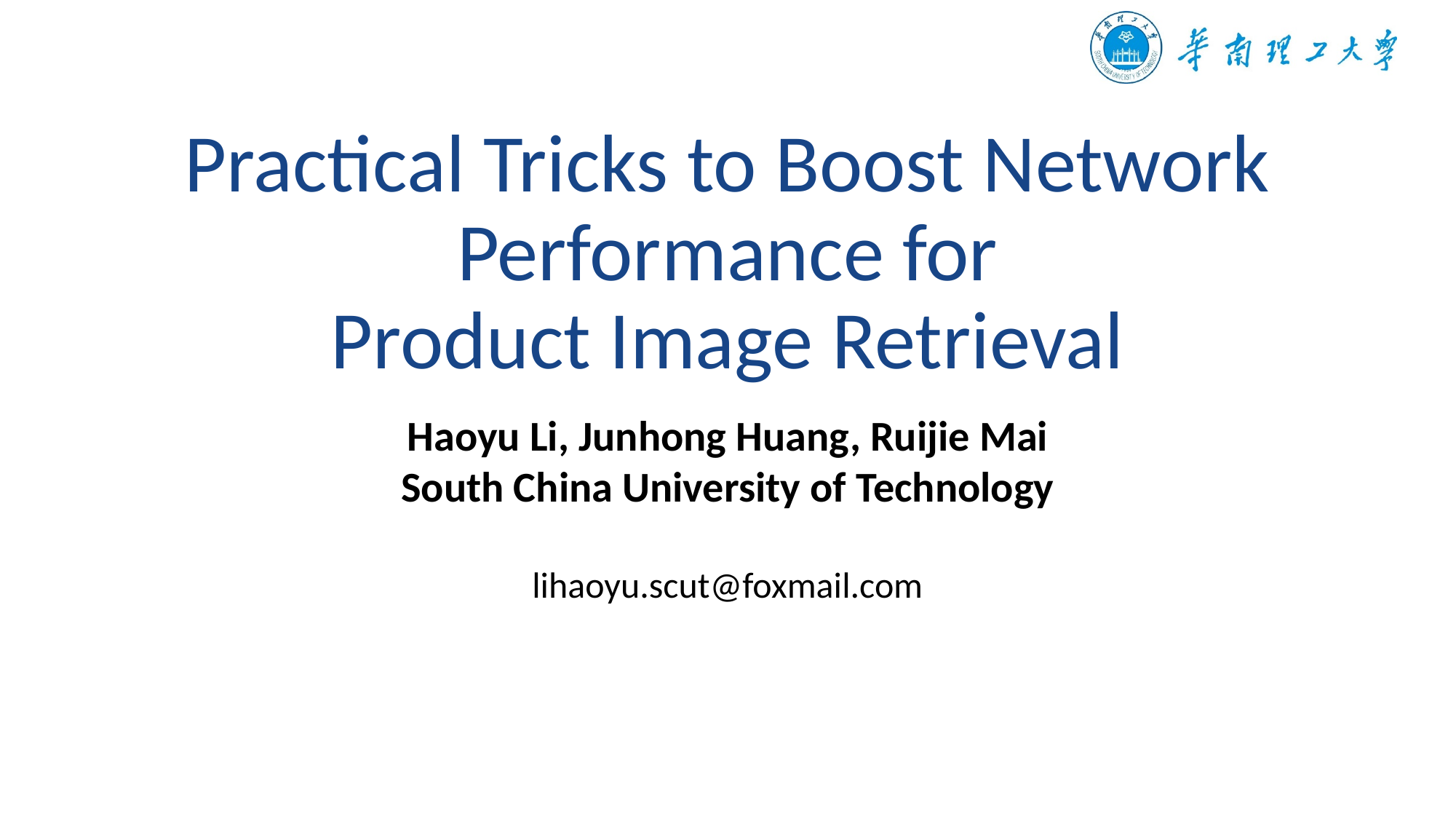

# Practical Tricks to Boost Network Performance for Product Image Retrieval
Haoyu Li, Junhong Huang, Ruijie Mai
South China University of Technology
lihaoyu.scut@foxmail.com